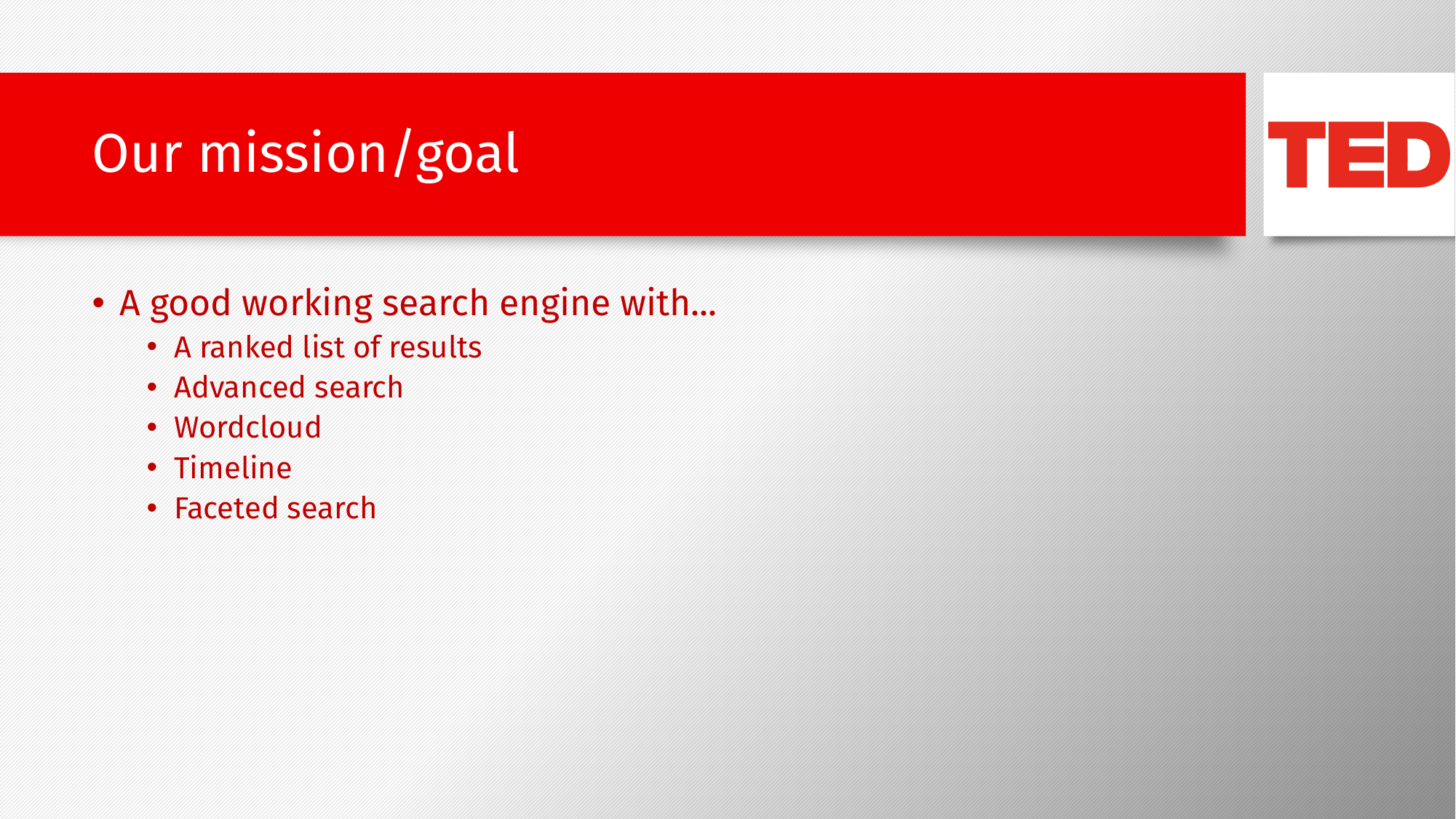

# Our mission/goal
A good working search engine with...
A ranked list of results
Advanced search
Wordcloud
Timeline
Faceted search